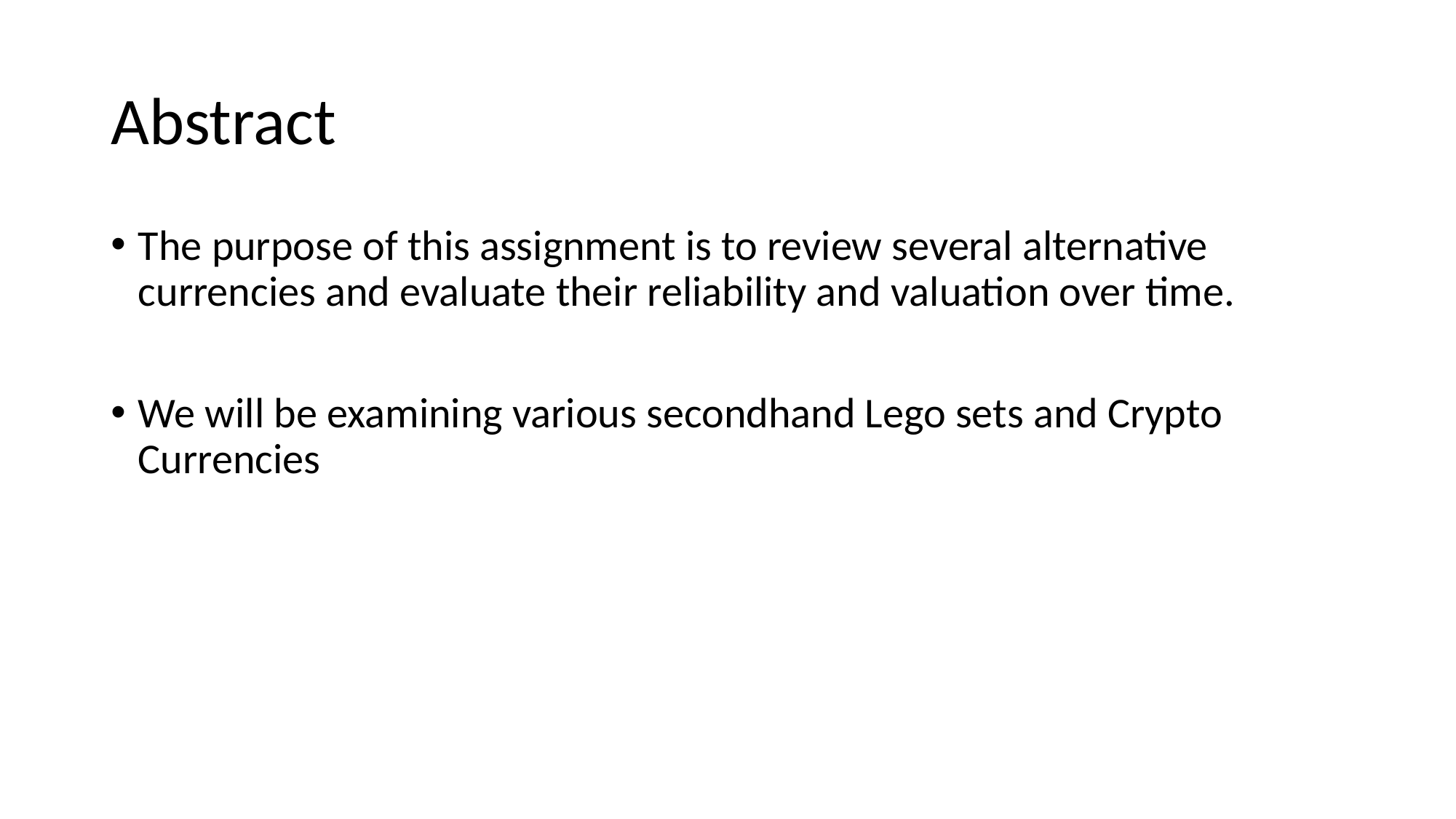

# Abstract
The purpose of this assignment is to review several alternative currencies and evaluate their reliability and valuation over time.

We will be examining various secondhand Lego sets and Crypto Currencies